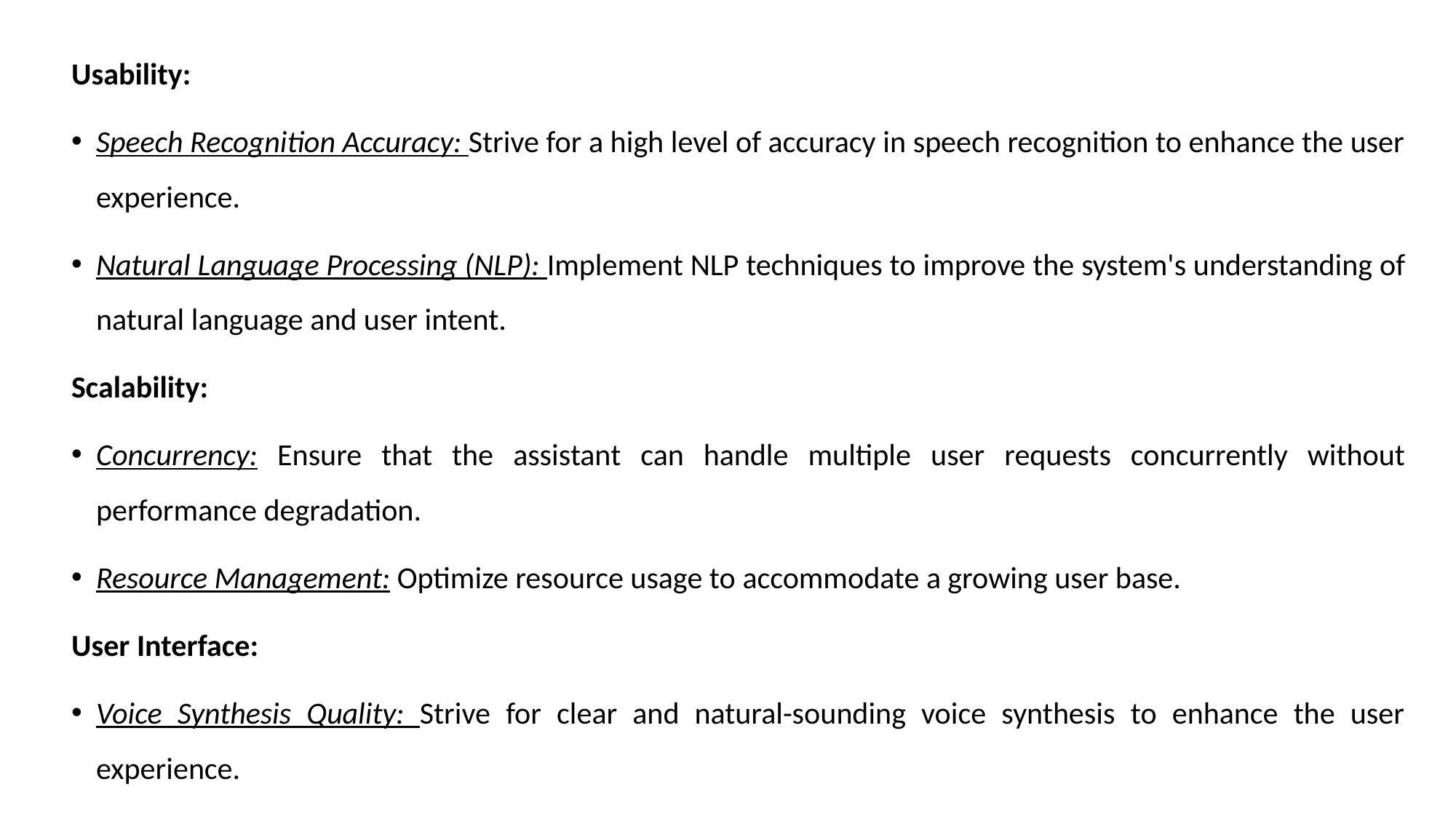

Usability:
Speech Recognition Accuracy: Strive for a high level of accuracy in speech recognition to enhance the user experience.
Natural Language Processing (NLP): Implement NLP techniques to improve the system's understanding of natural language and user intent.
Scalability:
Concurrency: Ensure that the assistant can handle multiple user requests concurrently without performance degradation.
Resource Management: Optimize resource usage to accommodate a growing user base.
User Interface:
Voice Synthesis Quality: Strive for clear and natural-sounding voice synthesis to enhance the user experience.